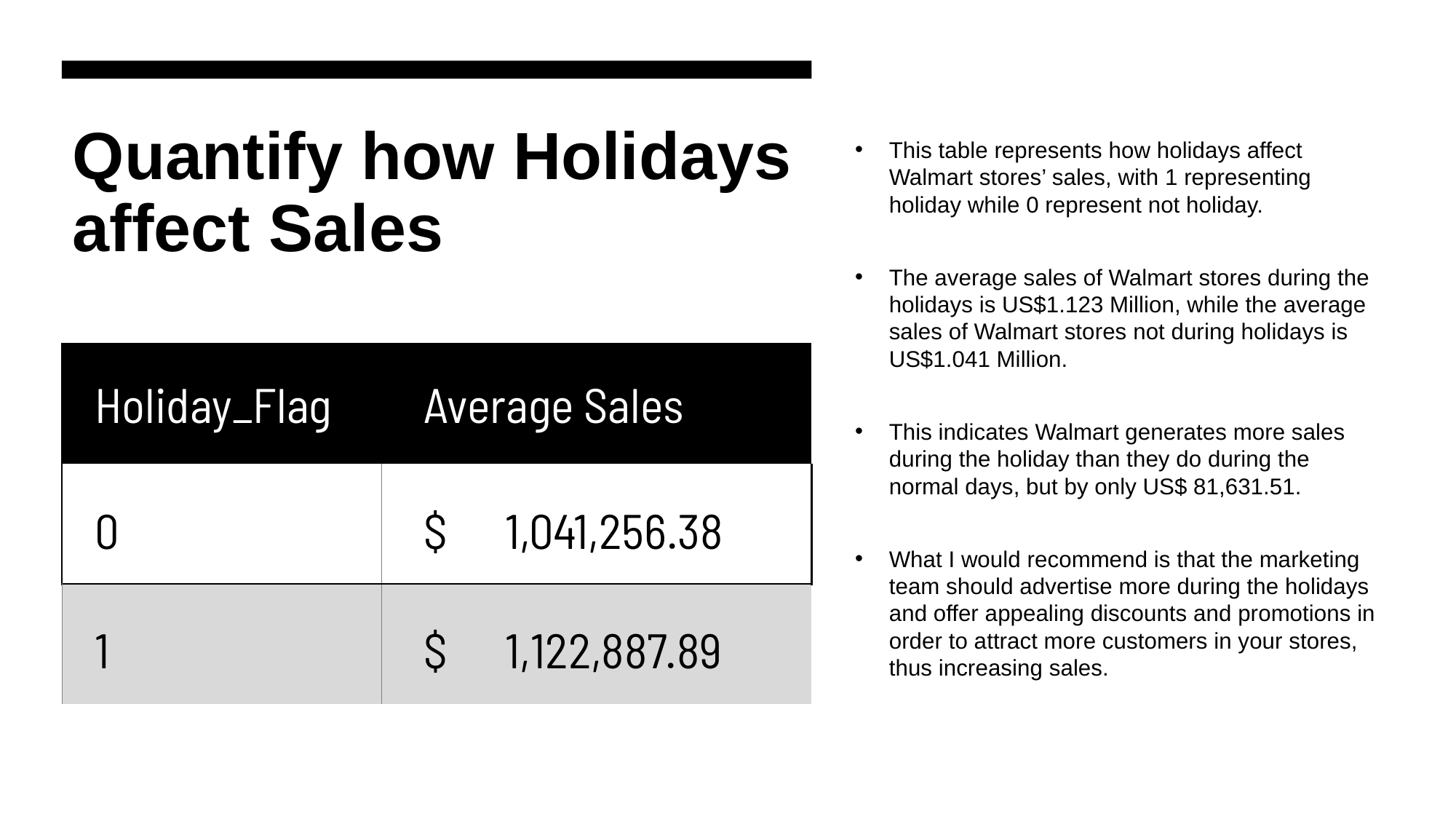

# Quantify how Holidays affect Sales
This table represents how holidays affect Walmart stores’ sales, with 1 representing holiday while 0 represent not holiday.

The average sales of Walmart stores during the holidays is US$1.123 Million, while the average sales of Walmart stores not during holidays is US$1.041 Million.

This indicates Walmart generates more sales during the holiday than they do during the normal days, but by only US$ 81,631.51.

What I would recommend is that the marketing team should advertise more during the holidays and offer appealing discounts and promotions in order to attract more customers in your stores, thus increasing sales.
| Holiday\_Flag | Average Sales |
| --- | --- |
| 0 | $ 1,041,256.38 |
| 1 | $ 1,122,887.89 |